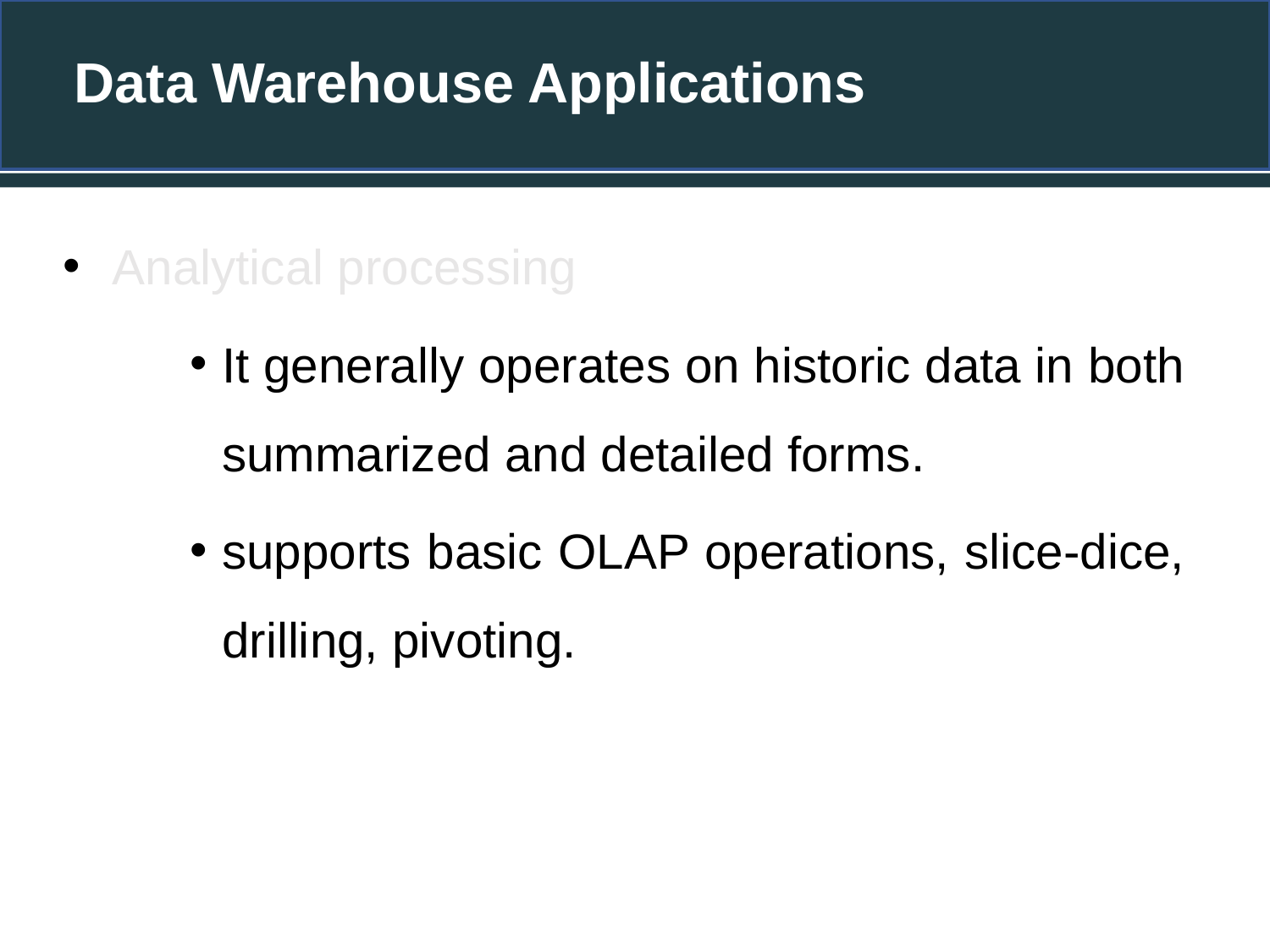

# Data Warehouse Applications
Analytical processing
It generally operates on historic data in both summarized and detailed forms.
supports basic OLAP operations, slice-dice, drilling, pivoting.